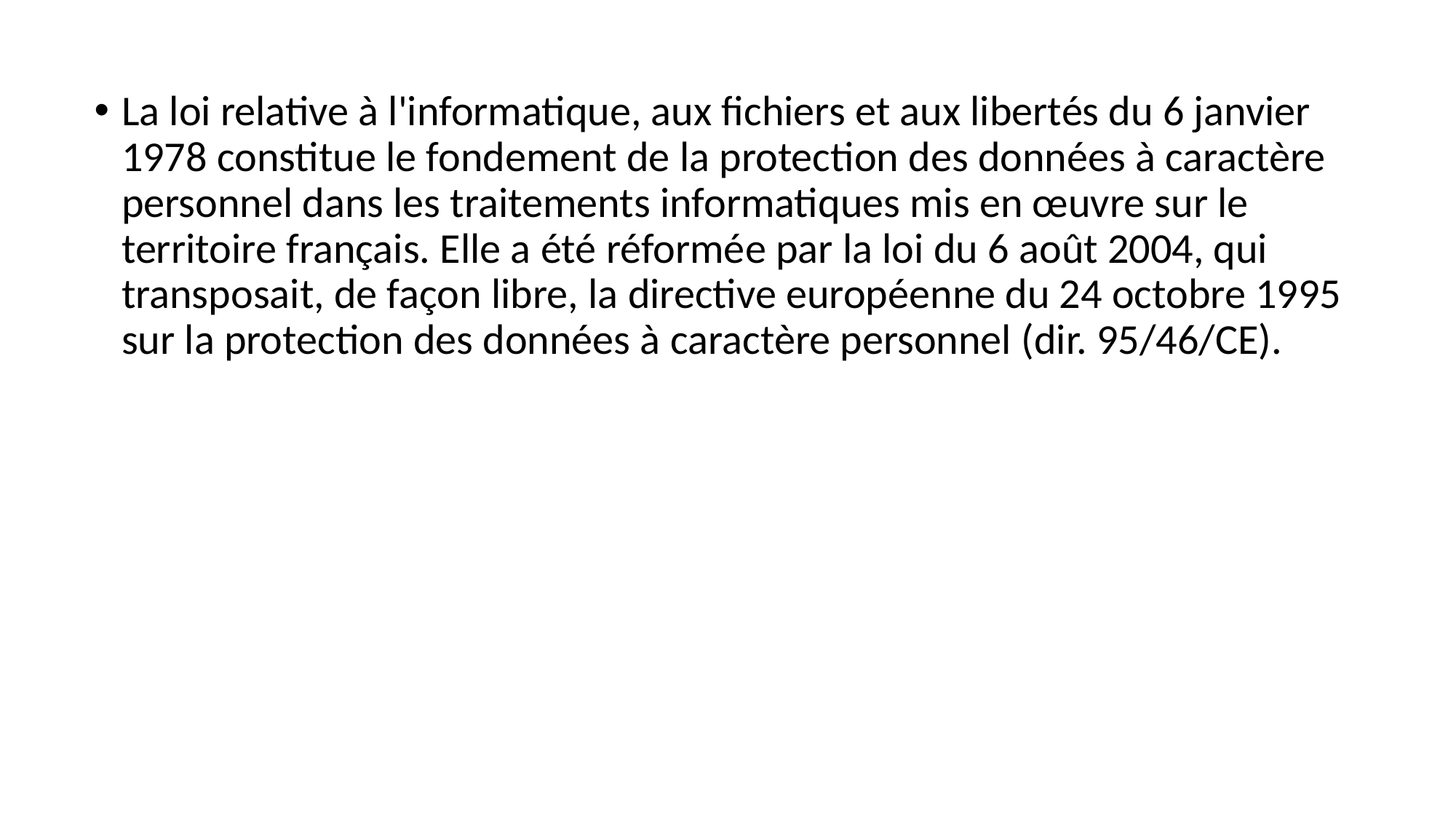

La loi relative à l'informatique, aux fichiers et aux libertés du 6 janvier 1978 constitue le fondement de la protection des données à caractère personnel dans les traitements informatiques mis en œuvre sur le territoire français. Elle a été réformée par la loi du 6 août 2004, qui transposait, de façon libre, la directive européenne du 24 octobre 1995 sur la protection des données à caractère personnel (dir. 95/46/CE).